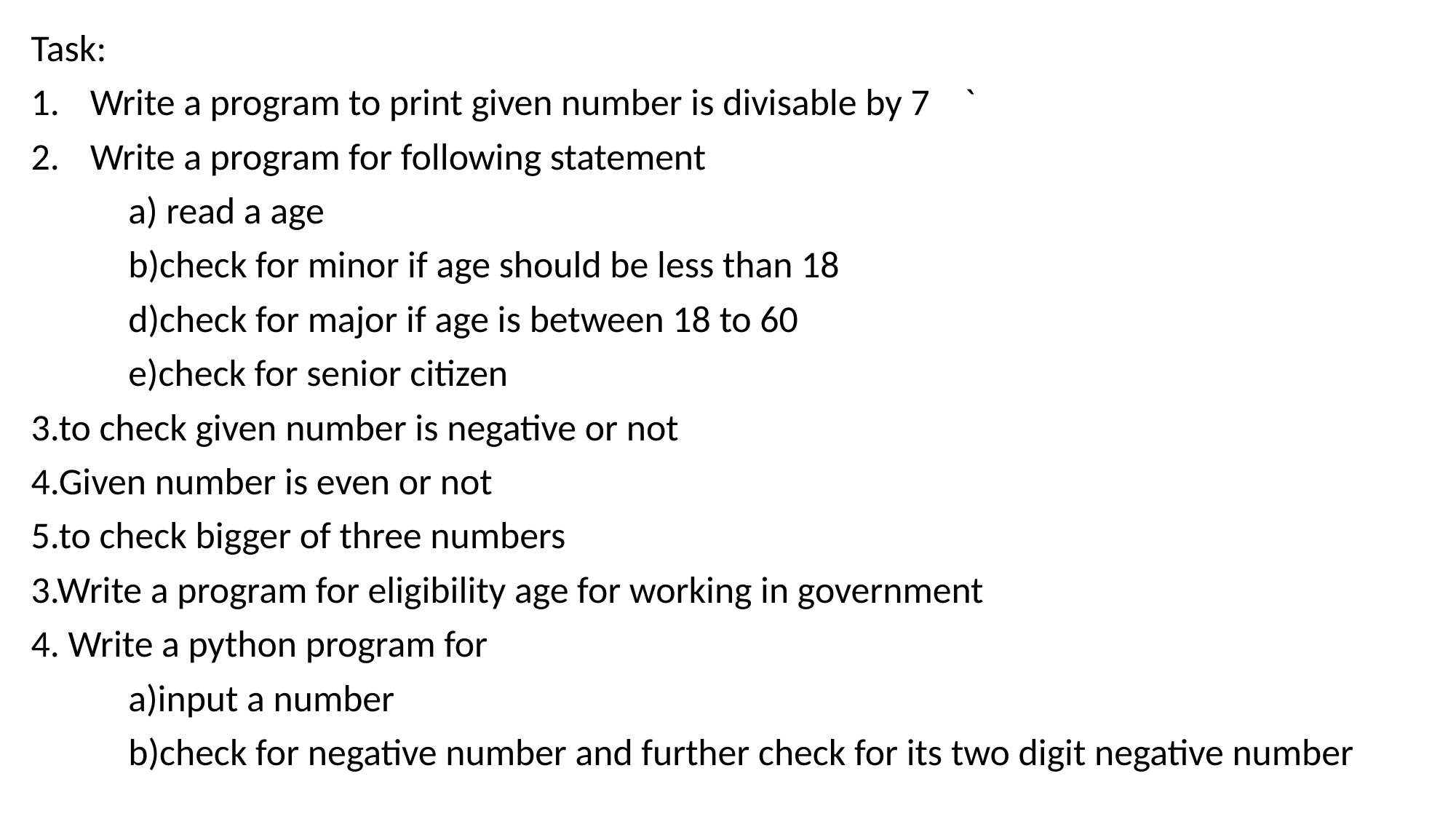

Task:
Write a program to print given number is divisable by 7		`
Write a program for following statement
	a) read a age
	b)check for minor if age should be less than 18
	d)check for major if age is between 18 to 60
	e)check for senior citizen
3.to check given number is negative or not
4.Given number is even or not
5.to check bigger of three numbers
3.Write a program for eligibility age for working in government
4. Write a python program for
	a)input a number
	b)check for negative number and further check for its two digit negative number